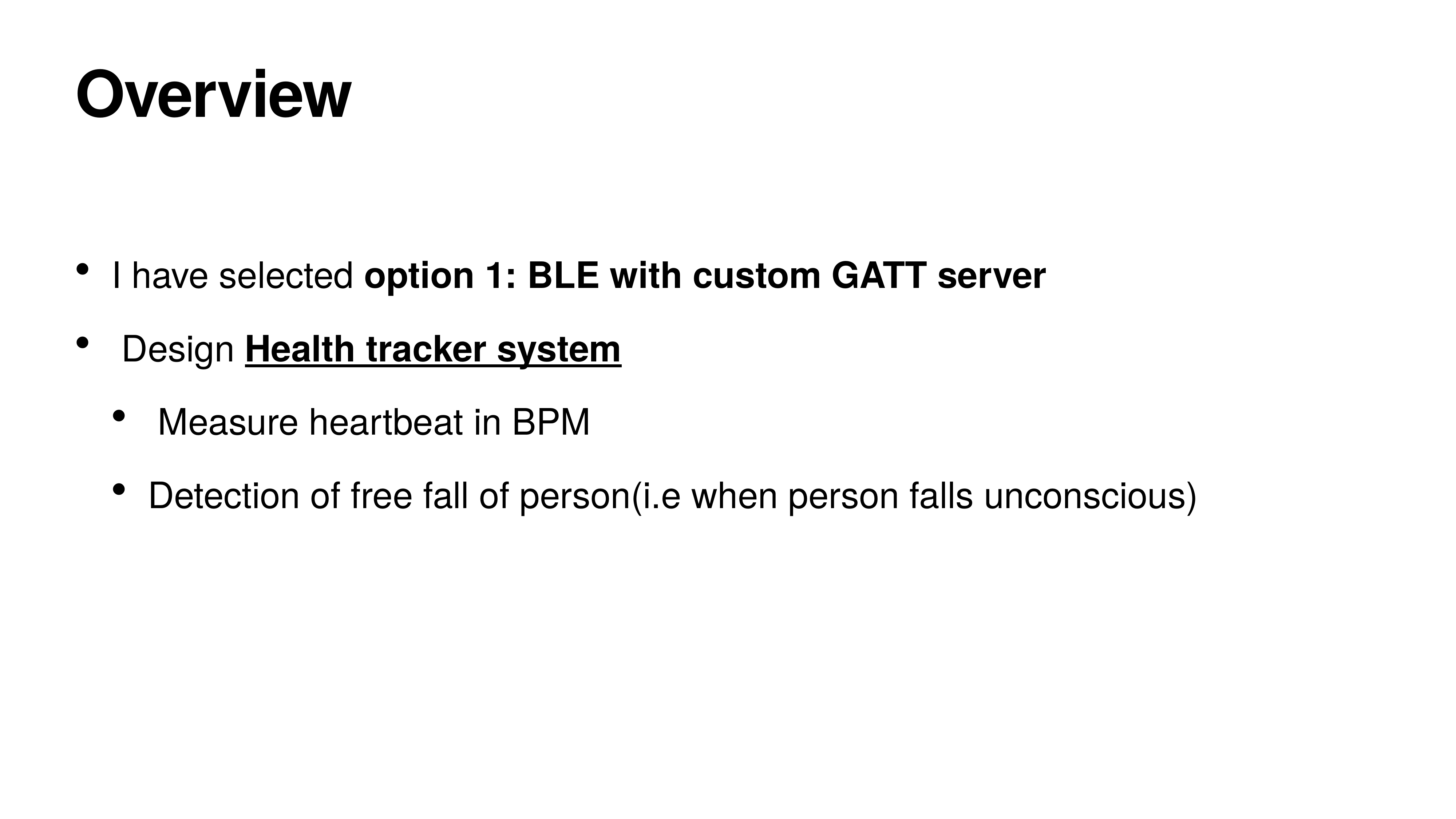

# Overview
I have selected option 1: BLE with custom GATT server
 Design Health tracker system
 Measure heartbeat in BPM
Detection of free fall of person(i.e when person falls unconscious)